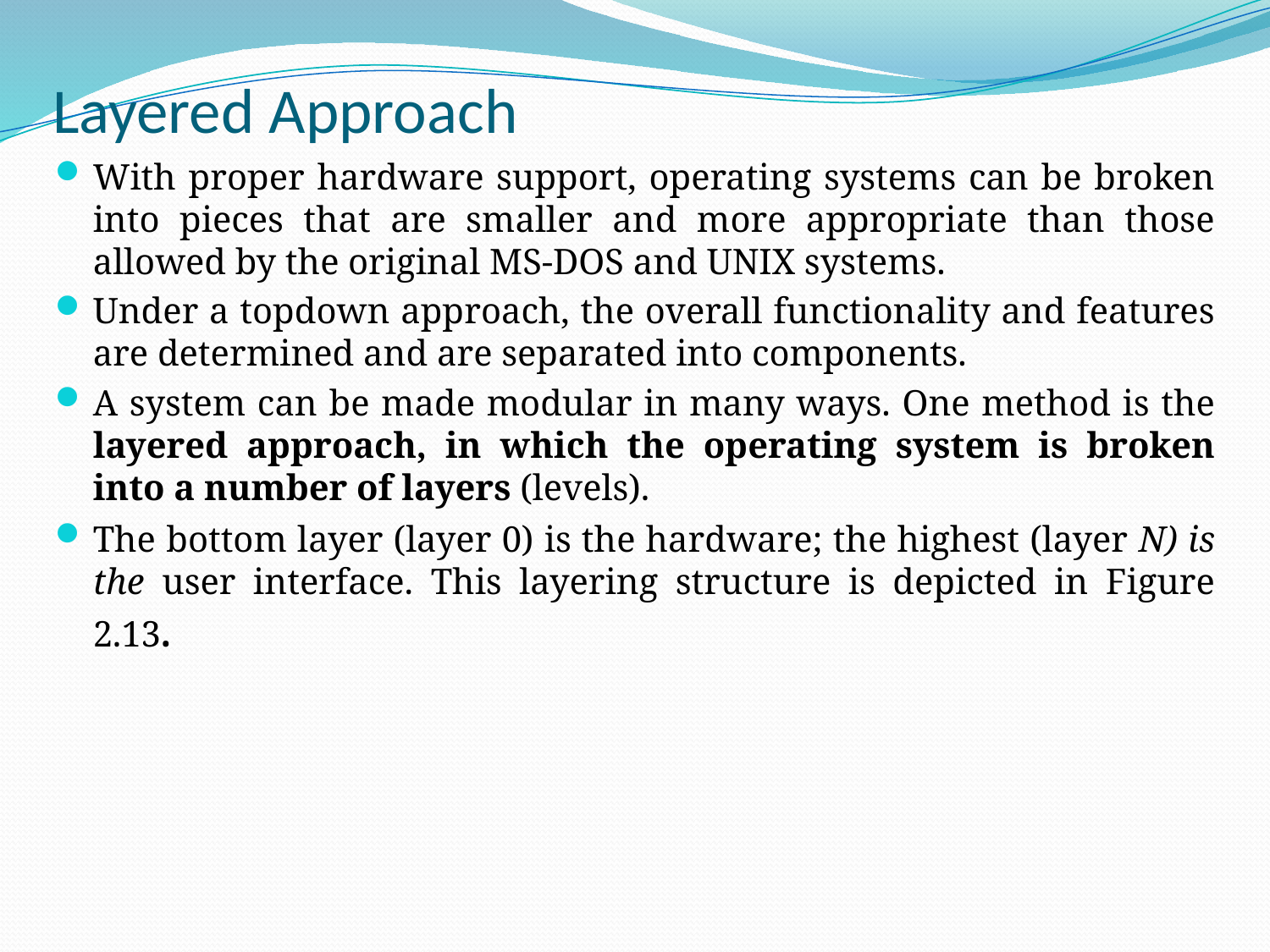

# Layered Approach
With proper hardware support, operating systems can be broken into pieces that are smaller and more appropriate than those allowed by the original MS-DOS and UNIX systems.
Under a topdown approach, the overall functionality and features are determined and are separated into components.
A system can be made modular in many ways. One method is the layered approach, in which the operating system is broken into a number of layers (levels).
The bottom layer (layer 0) is the hardware; the highest (layer N) is the user interface. This layering structure is depicted in Figure 2.13.